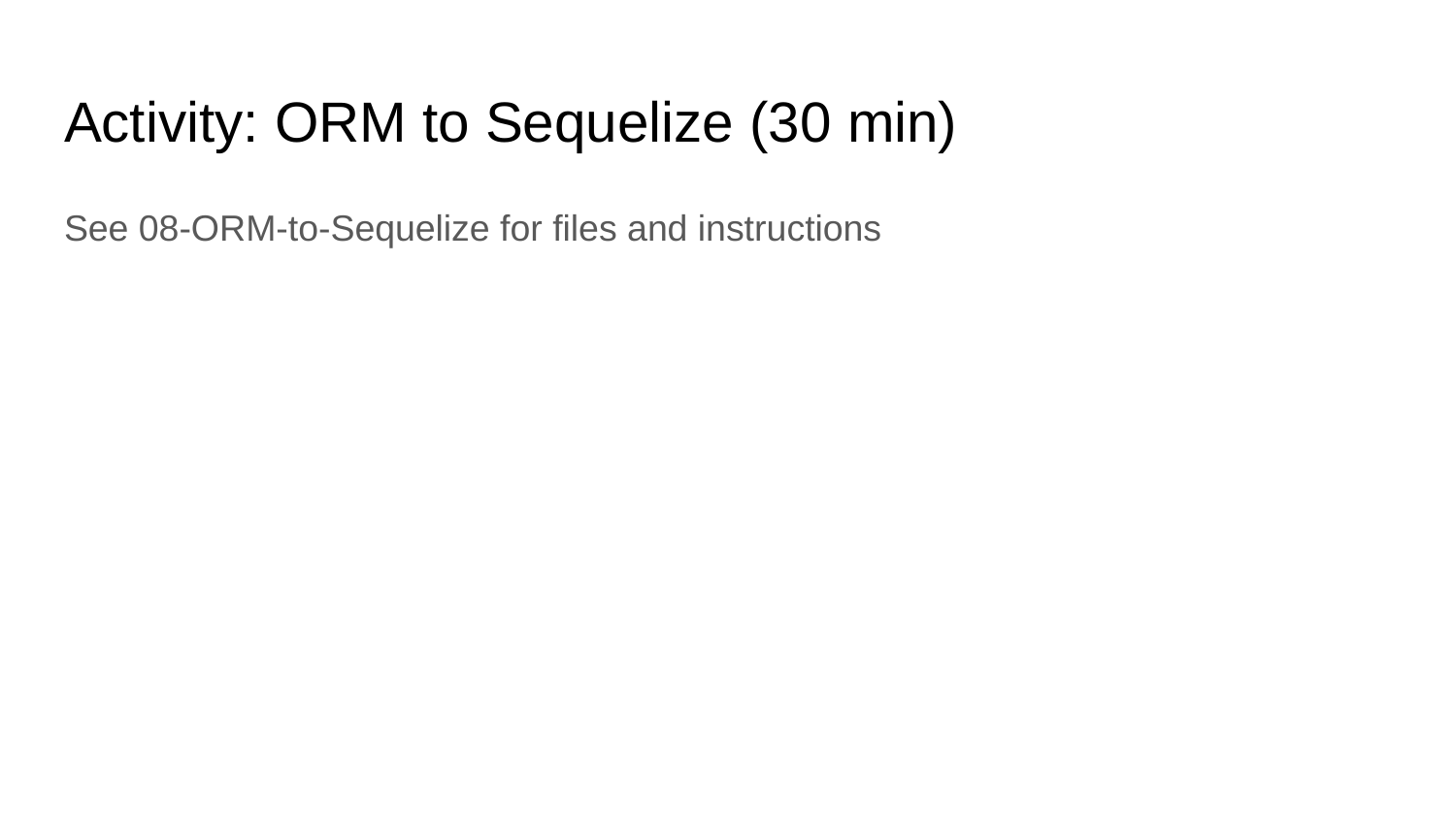

# Activity: ORM to Sequelize (30 min)
See 08-ORM-to-Sequelize for files and instructions